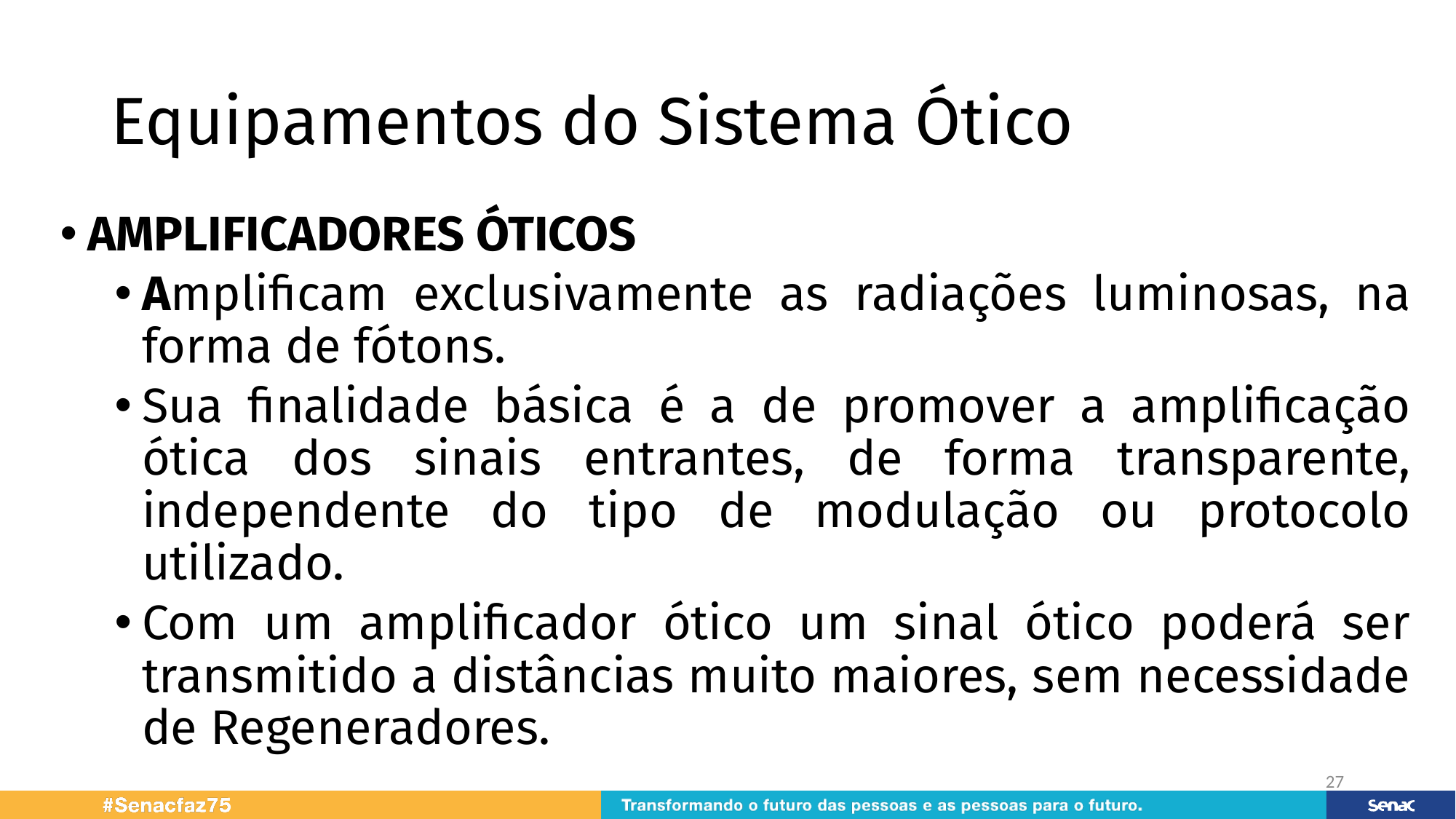

# Equipamentos do Sistema Ótico
AMPLIFICADORES ÓTICOS
Amplificam exclusivamente as radiações luminosas, na forma de fótons.
Sua finalidade básica é a de promover a amplificação ótica dos sinais entrantes, de forma transparente, independente do tipo de modulação ou protocolo utilizado.
Com um amplificador ótico um sinal ótico poderá ser transmitido a distâncias muito maiores, sem necessidade de Regeneradores.

27